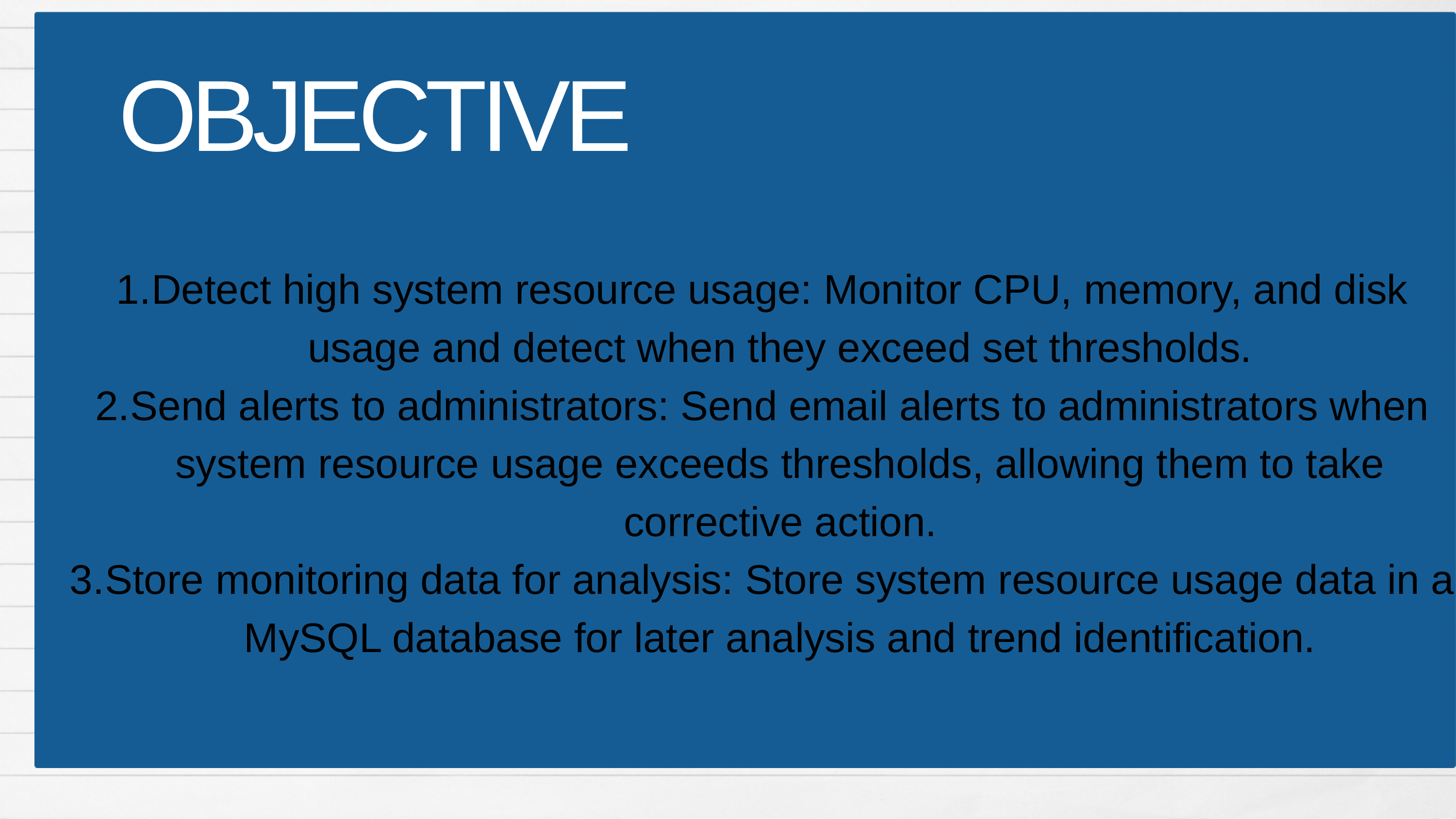

OBJECTIVE
Detect high system resource usage: Monitor CPU, memory, and disk usage and detect when they exceed set thresholds.
Send alerts to administrators: Send email alerts to administrators when system resource usage exceeds thresholds, allowing them to take corrective action.
Store monitoring data for analysis: Store system resource usage data in a MySQL database for later analysis and trend identification.